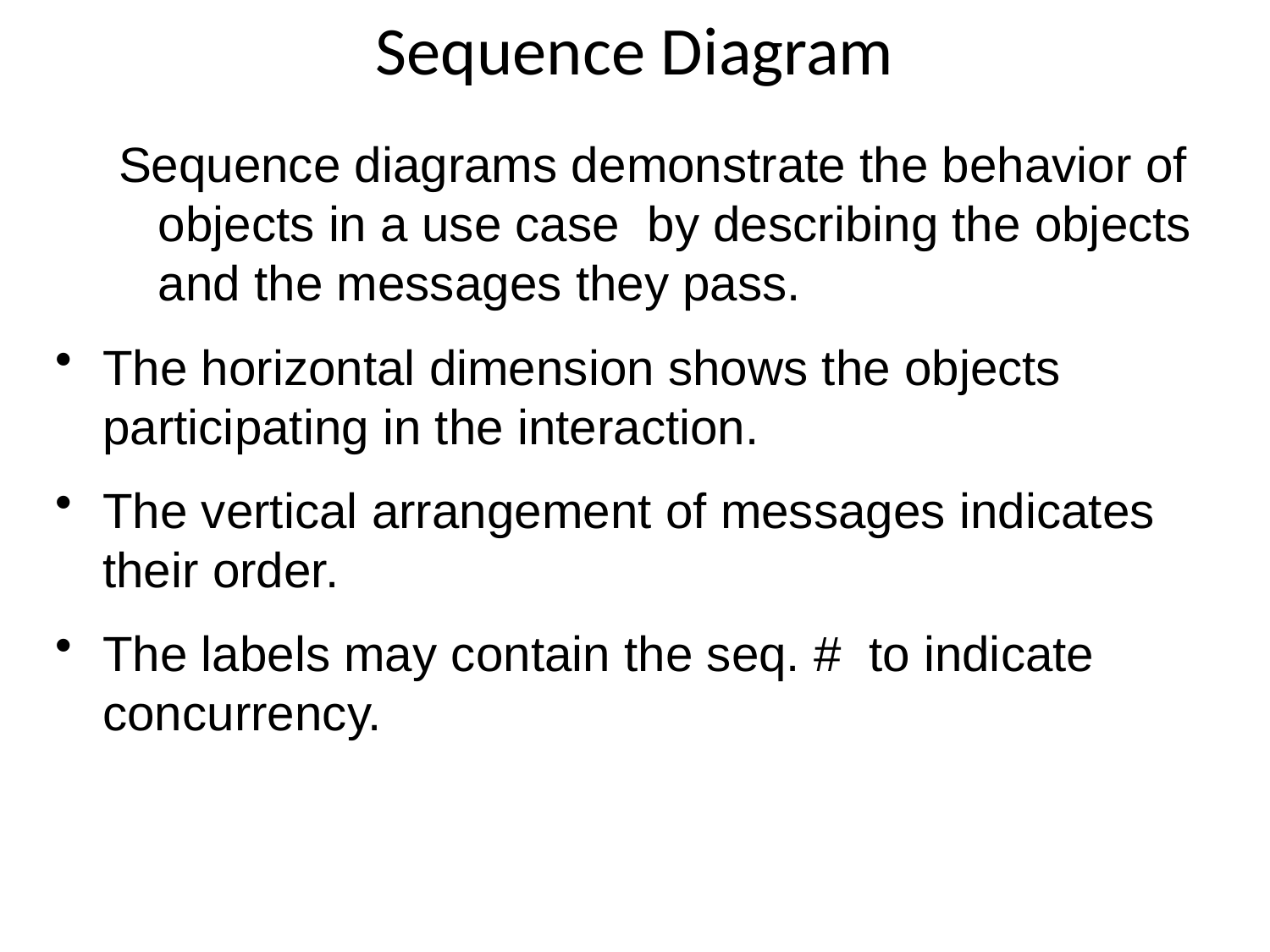

# Sequence Diagram
Sequence diagrams demonstrate the behavior of objects in a use case  by describing the objects and the messages they pass.
The horizontal dimension shows the objects participating in the interaction.
The vertical arrangement of messages indicates their order.
The labels may contain the seq. #  to indicate concurrency.